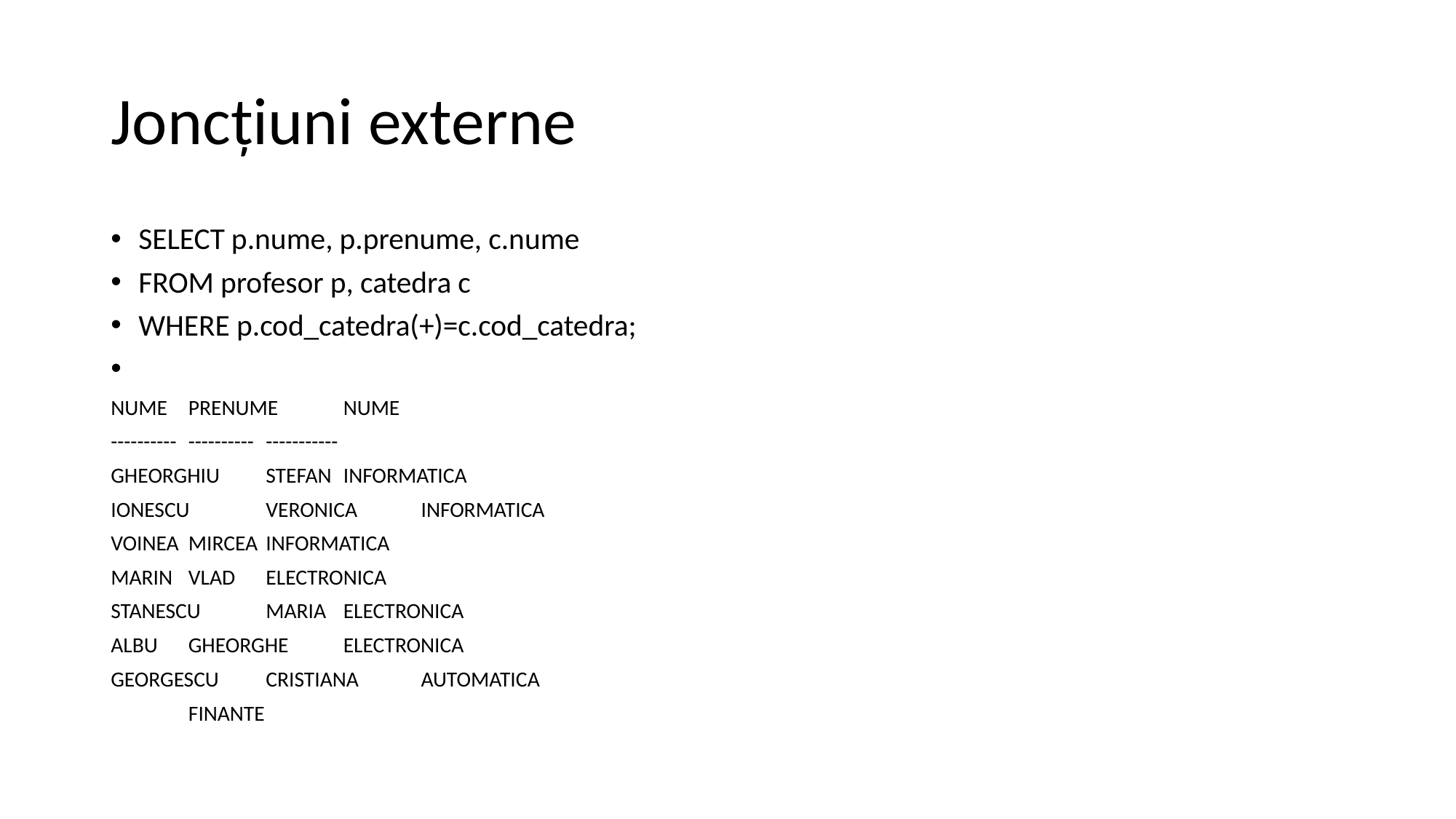

# Joncţiuni externe
SELECT p.nume, p.prenume, c.nume
FROM profesor p, catedra c
WHERE p.cod_catedra(+)=c.cod_catedra;

NUME	PRENUME	NUME
----------	----------	-----------
GHEORGHIU	STEFAN	INFORMATICA
IONESCU	VERONICA	INFORMATICA
VOINEA	MIRCEA	INFORMATICA
MARIN	VLAD	ELECTRONICA
STANESCU	MARIA	ELECTRONICA
ALBU	GHEORGHE	ELECTRONICA
GEORGESCU	CRISTIANA	AUTOMATICA
		FINANTE